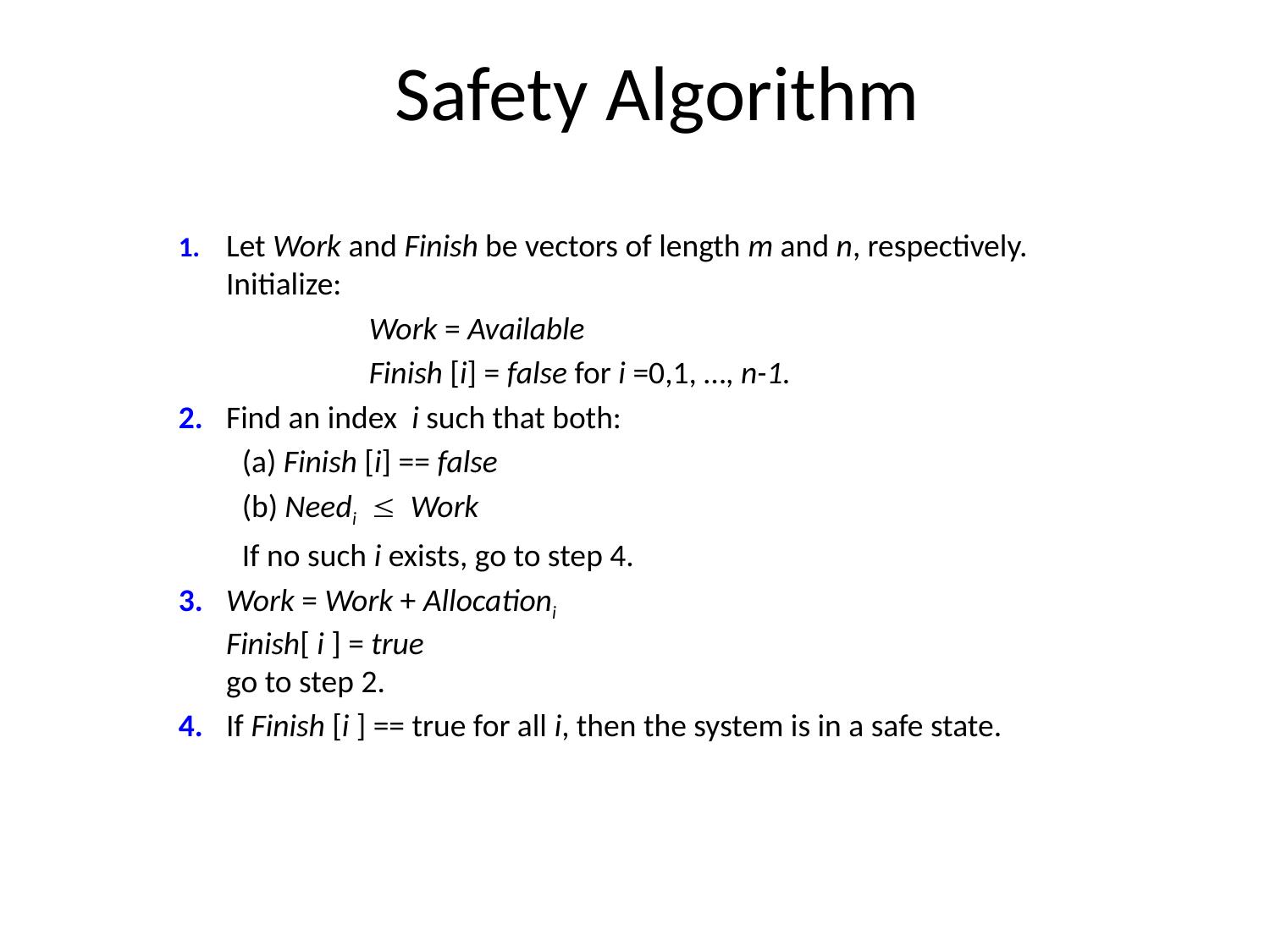

# Safety Algorithm
1.	Let Work and Finish be vectors of length m and n, respectively.  Initialize:
Work = Available
Finish [i] = false for i =0,1, …, n-1.
2.	Find an index  i such that both:
(a) Finish [i] == false
(b) Needi  ≤  Work
If no such i exists, go to step 4.
3.	Work = Work + Allocationi
Finish[ i ] = true
go to step 2.
4.	If Finish [i ] == true for all i, then the system is in a safe state.